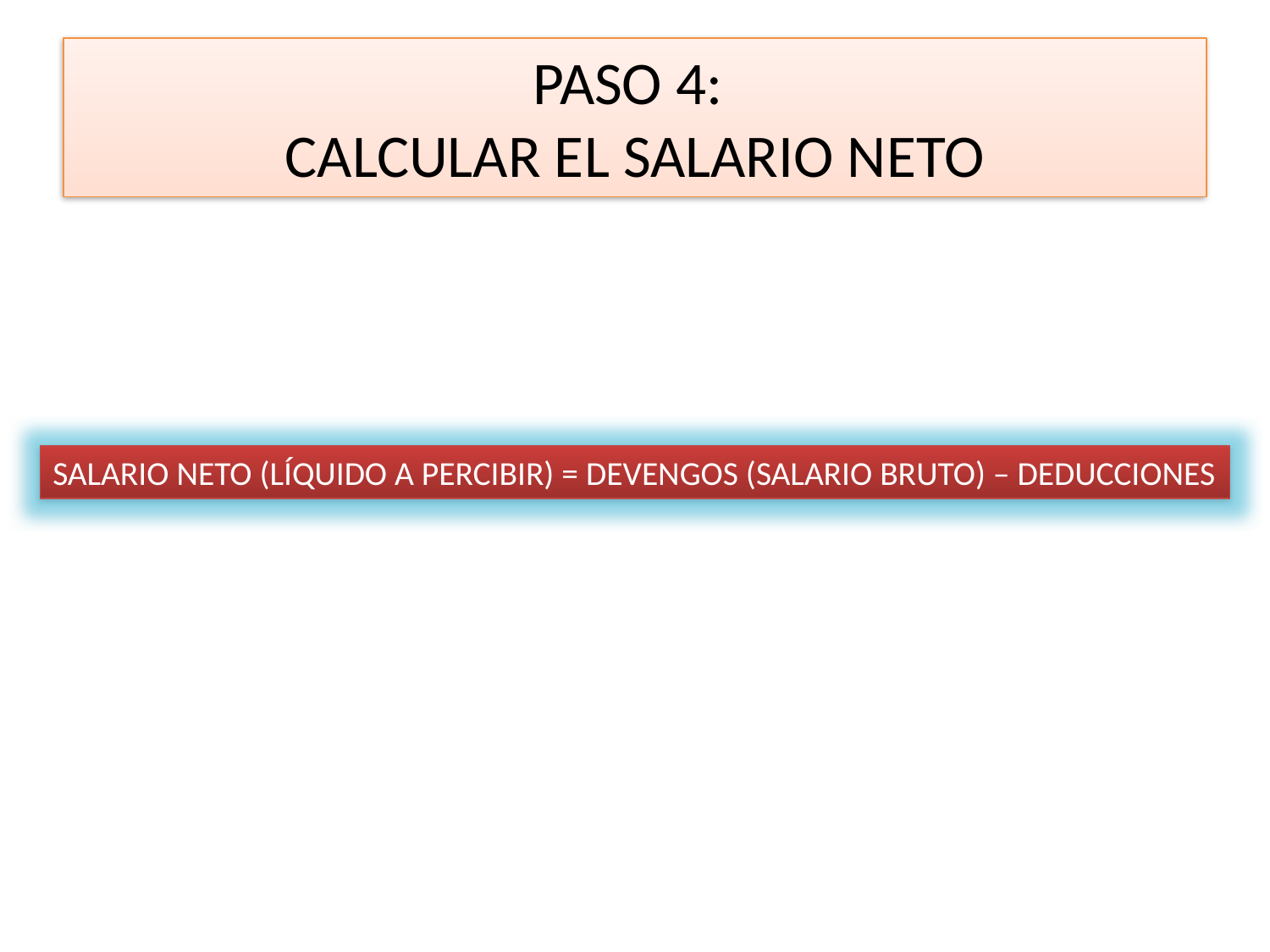

PASO 4:
CALCULAR EL SALARIO NETO
SALARIO NETO (LÍQUIDO A PERCIBIR) = DEVENGOS (SALARIO BRUTO) – DEDUCCIONES